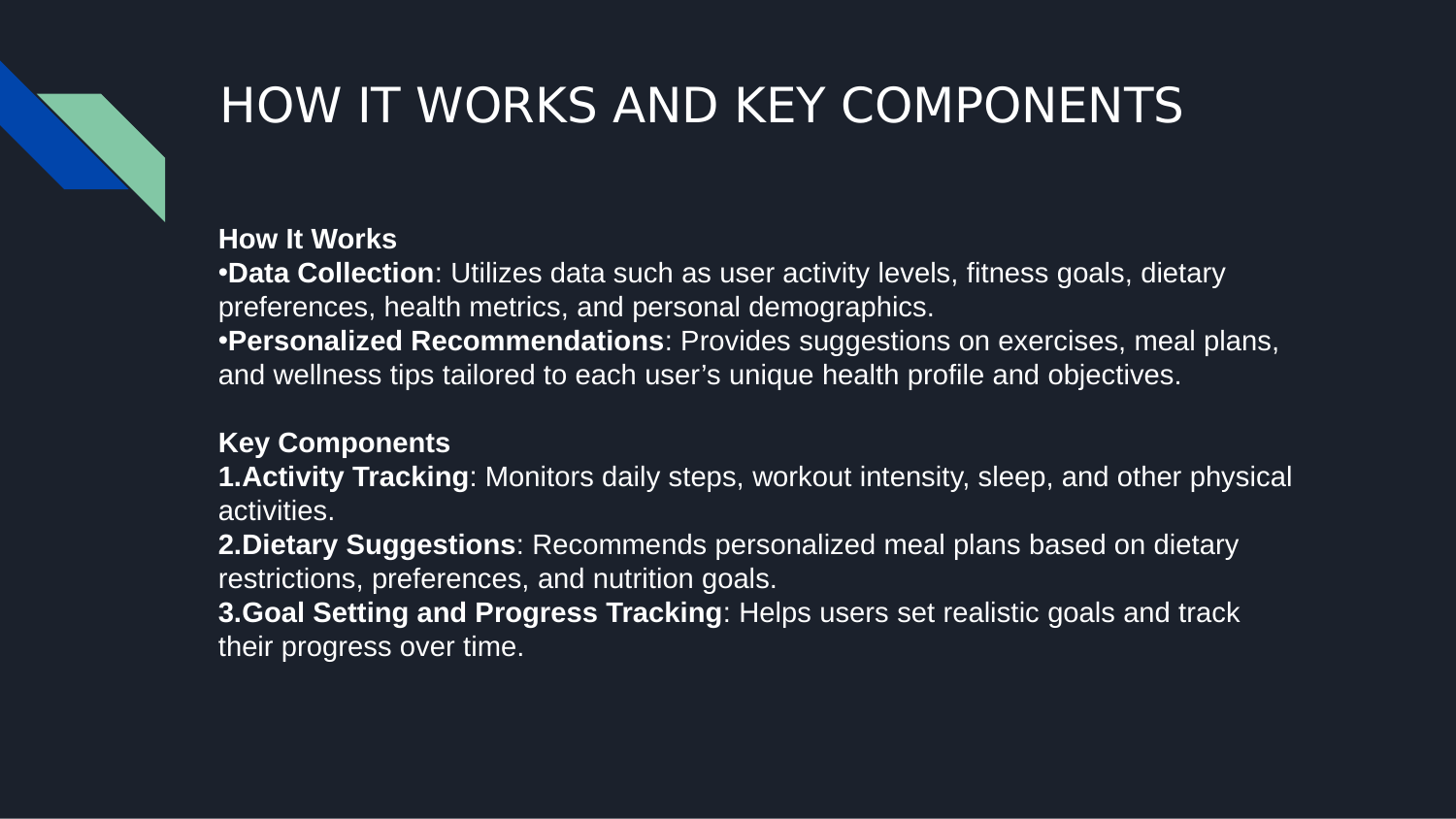

# HOW IT WORKS AND KEY COMPONENTS
How It Works
Data Collection: Utilizes data such as user activity levels, fitness goals, dietary preferences, health metrics, and personal demographics.
Personalized Recommendations: Provides suggestions on exercises, meal plans, and wellness tips tailored to each user’s unique health profile and objectives.

Key Components
Activity Tracking: Monitors daily steps, workout intensity, sleep, and other physical activities.
Dietary Suggestions: Recommends personalized meal plans based on dietary restrictions, preferences, and nutrition goals.
Goal Setting and Progress Tracking: Helps users set realistic goals and track their progress over time.